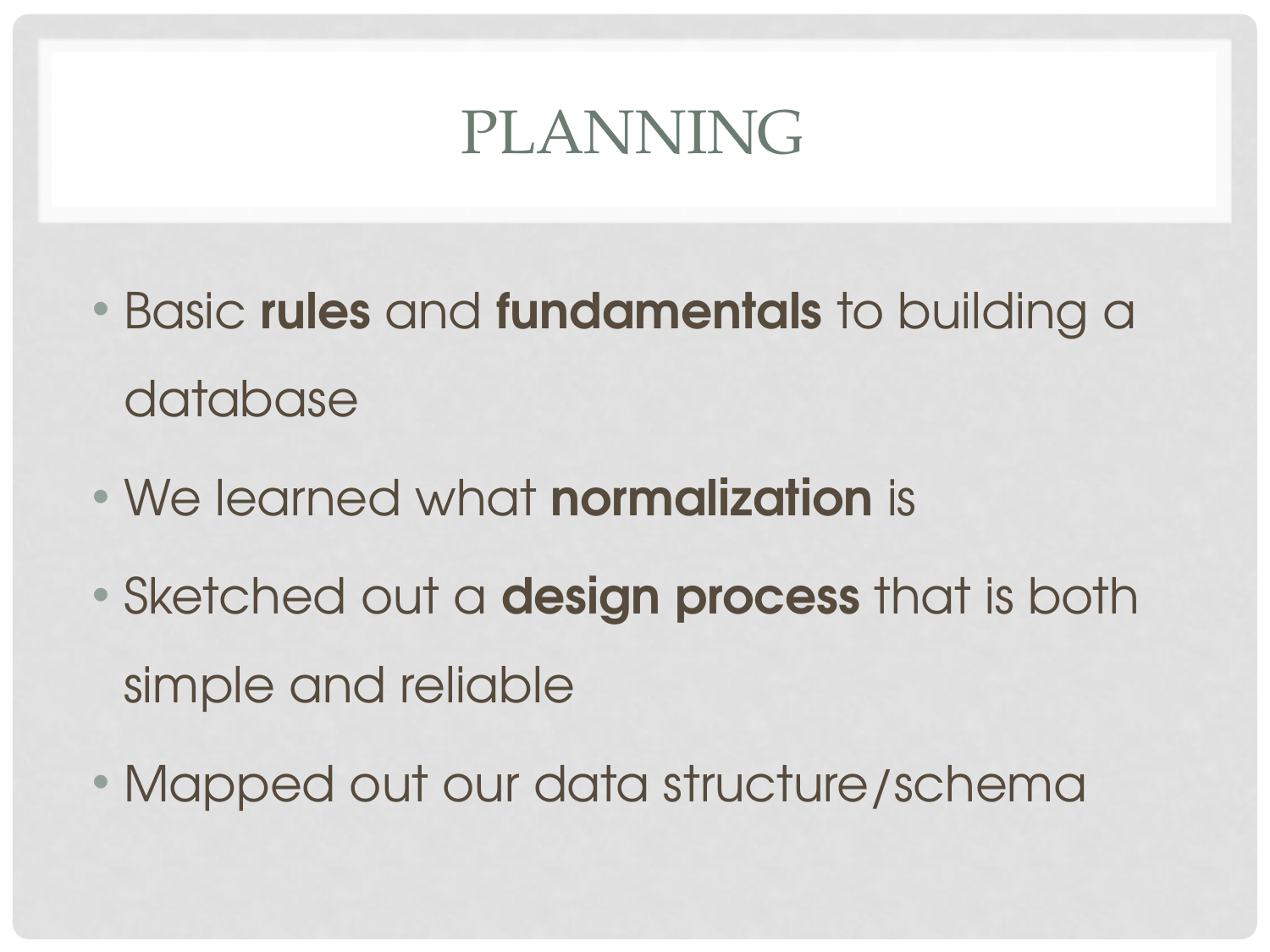

# Planning
Basic rules and fundamentals to building a database
We learned what normalization is
Sketched out a design process that is both simple and reliable
Mapped out our data structure/schema